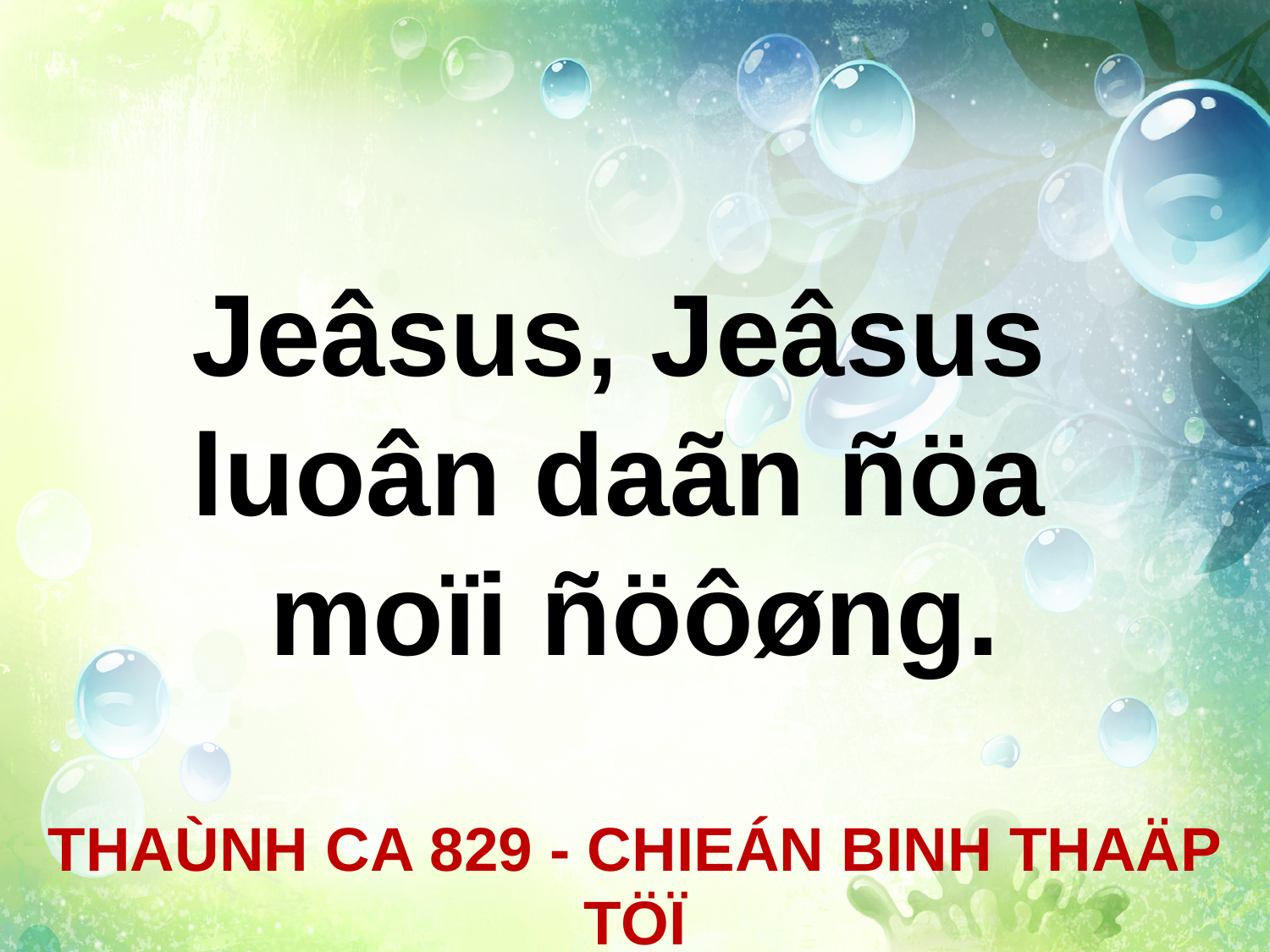

Jeâsus, Jeâsus
luoân daãn ñöa
moïi ñöôøng.
THAÙNH CA 829 - CHIEÁN BINH THAÄP TÖÏ